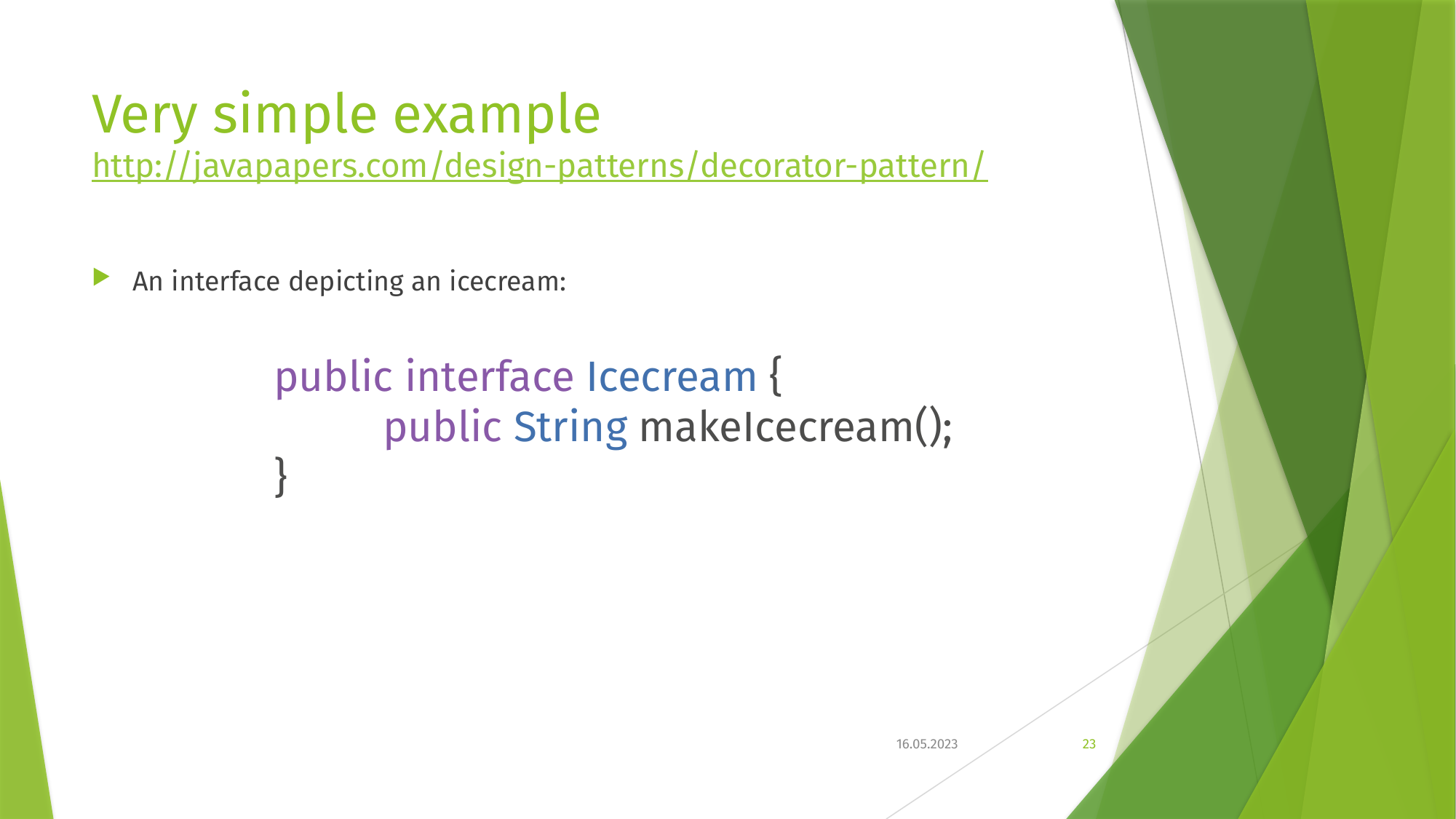

# Very simple example http://javapapers.com/design-patterns/decorator-pattern/
An interface depicting an icecream:
public interface Icecream {
	public String makeIcecream();
}
16.05.2023
23